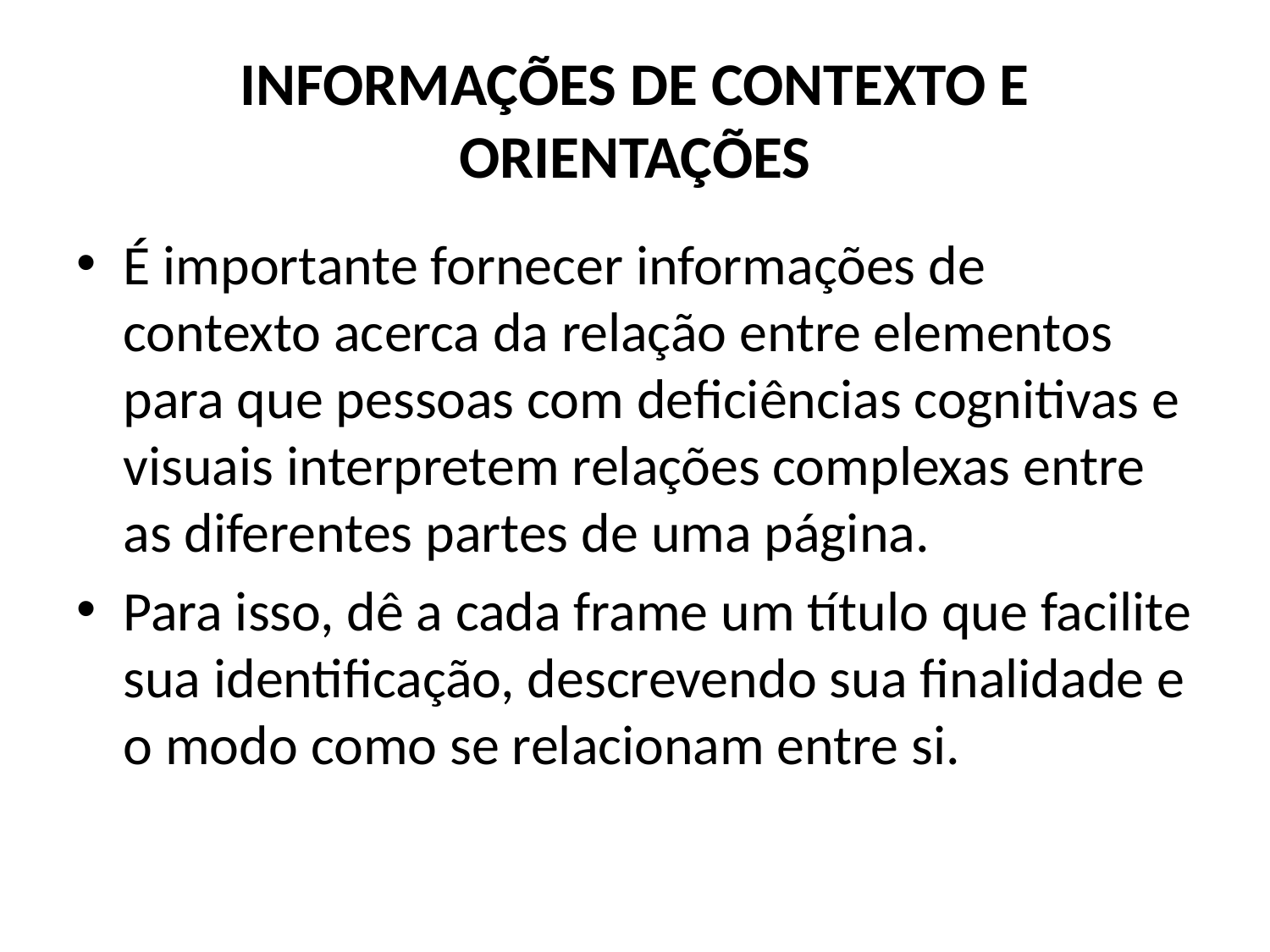

# INFORMAÇÕES DE CONTEXTO E ORIENTAÇÕES
É importante fornecer informações de contexto acerca da relação entre elementos para que pessoas com deficiências cognitivas e visuais interpretem relações complexas entre as diferentes partes de uma página.
Para isso, dê a cada frame um título que facilite sua identificação, descrevendo sua finalidade e o modo como se relacionam entre si.